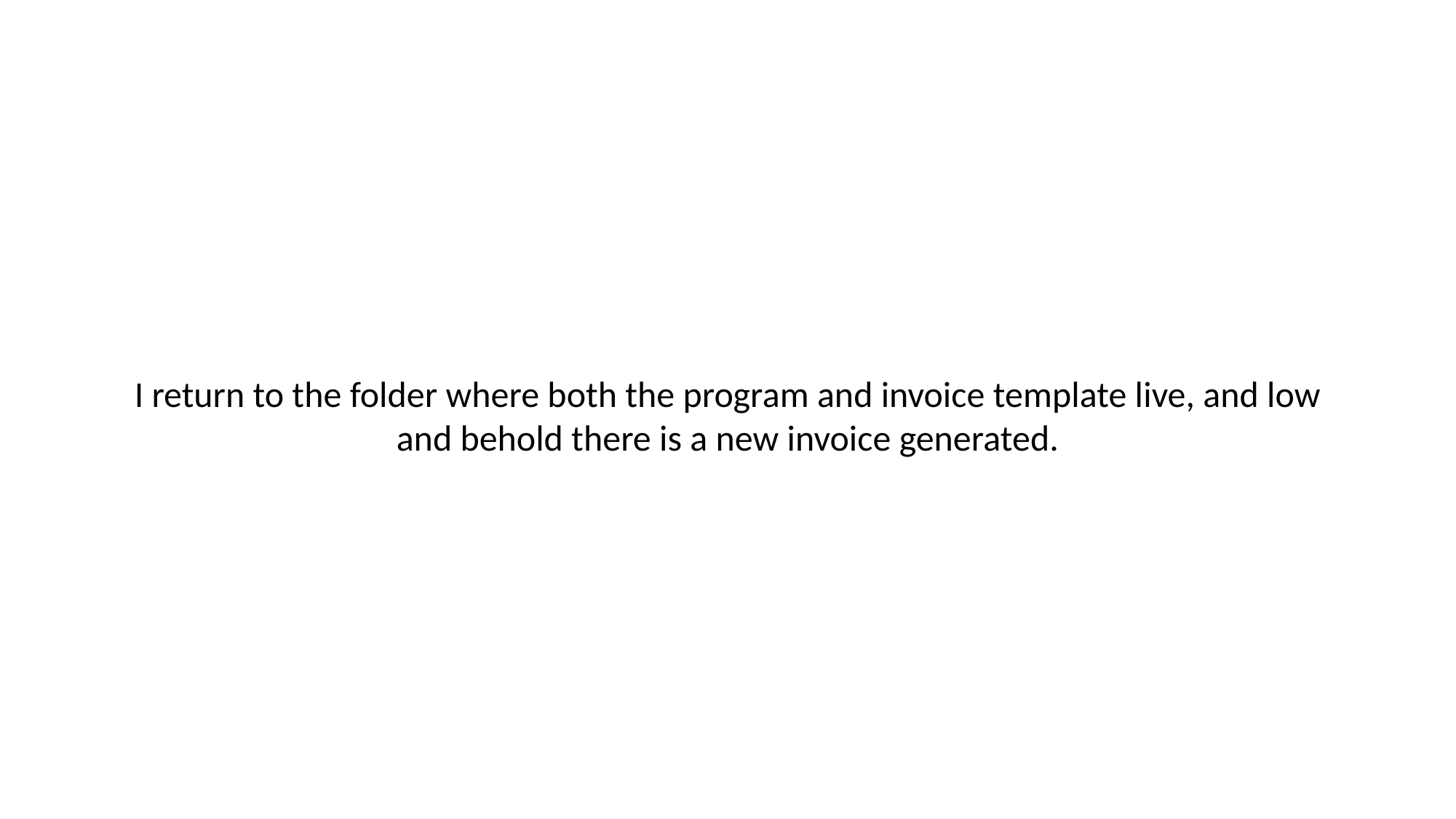

I return to the folder where both the program and invoice template live, and low and behold there is a new invoice generated.